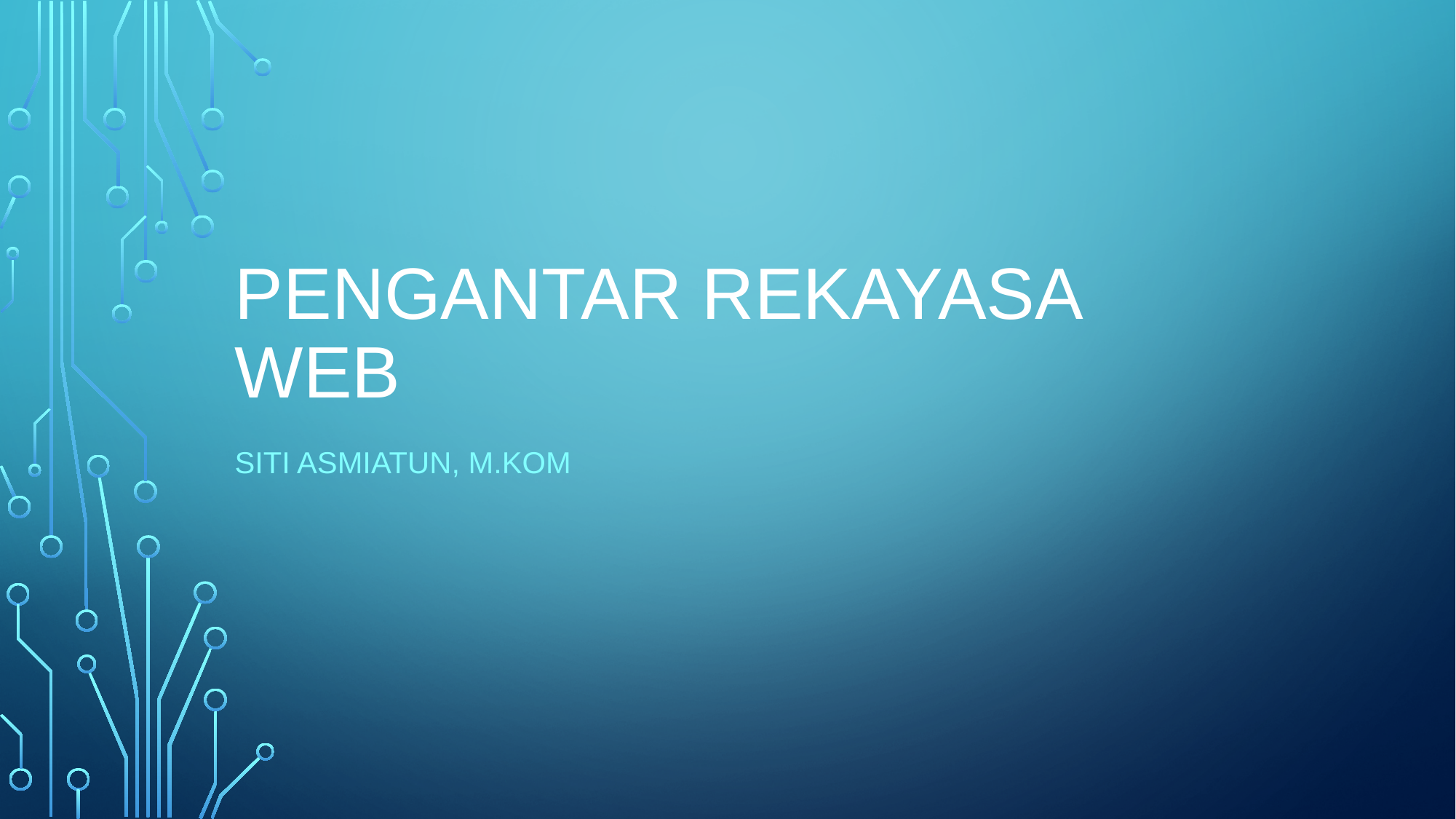

# PENGANTAR REKAYASA WEB
SITI ASMIATUN, M.KOM